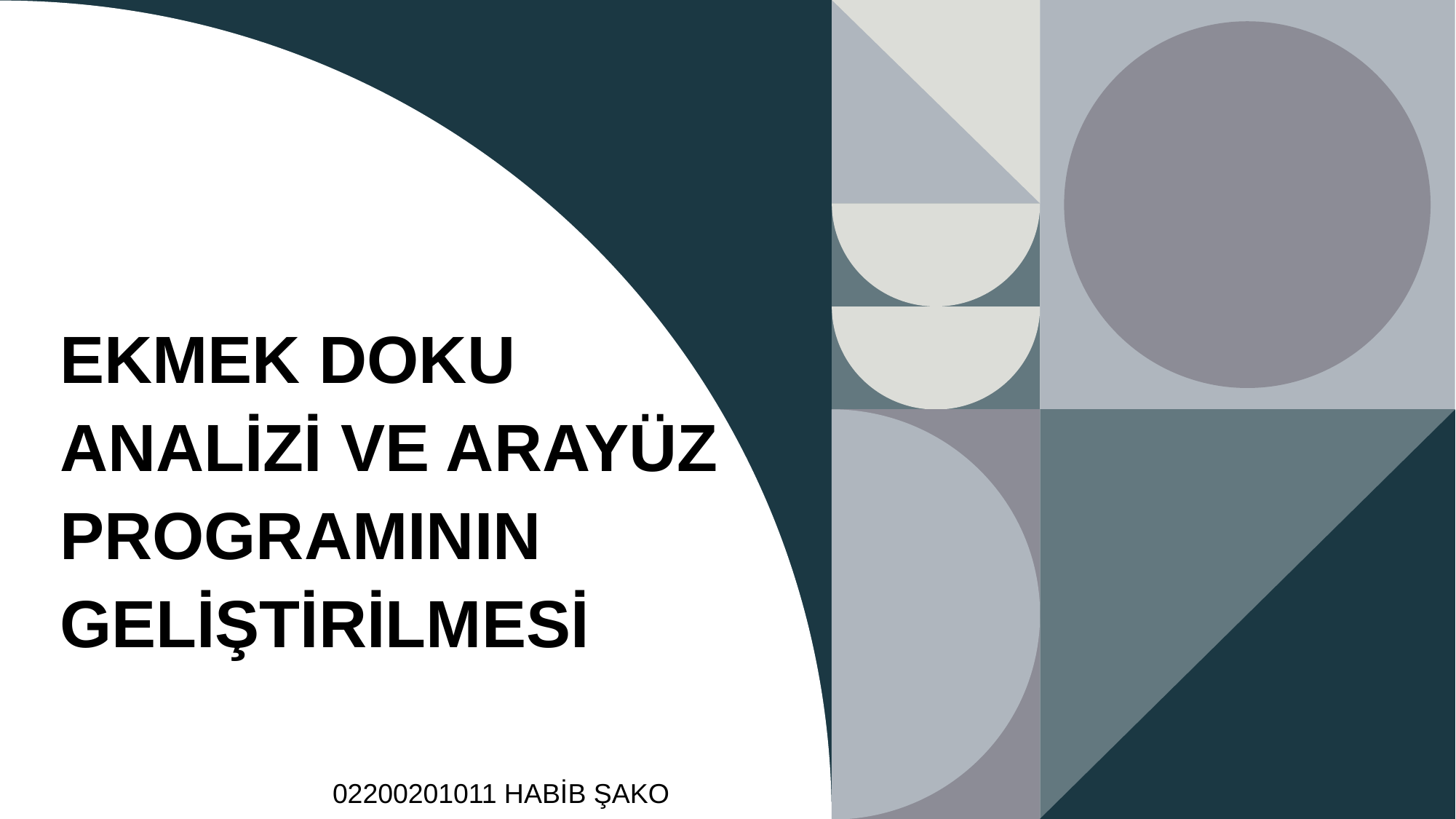

# EKMEK DOKU ANALİZİ VE ARAYÜZ PROGRAMININ GELİŞTİRİLMESİ

02200201011 HABİB ŞAKO